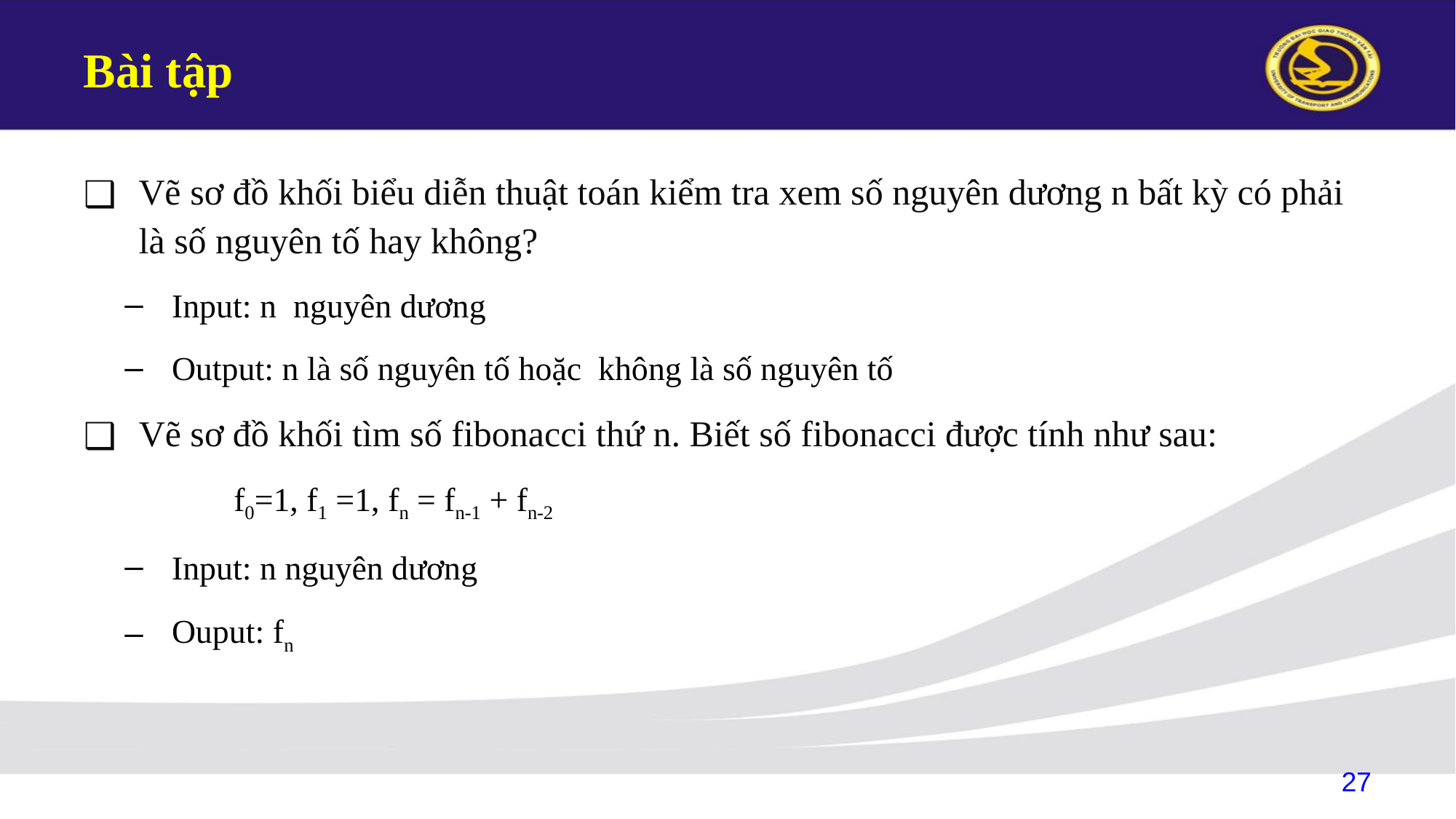

# Bài tập
Vẽ sơ đồ khối biểu diễn thuật toán kiểm tra xem số nguyên dương n bất kỳ có phải là số nguyên tố hay không?
Input: n  nguyên dương
Output: n là số nguyên tố hoặc  không là số nguyên tố
Vẽ sơ đồ khối tìm số fibonacci thứ n. Biết số fibonacci được tính như sau:
	f0=1, f1 =1, fn = fn-1 + fn-2
Input: n nguyên dương
Ouput: fn

27